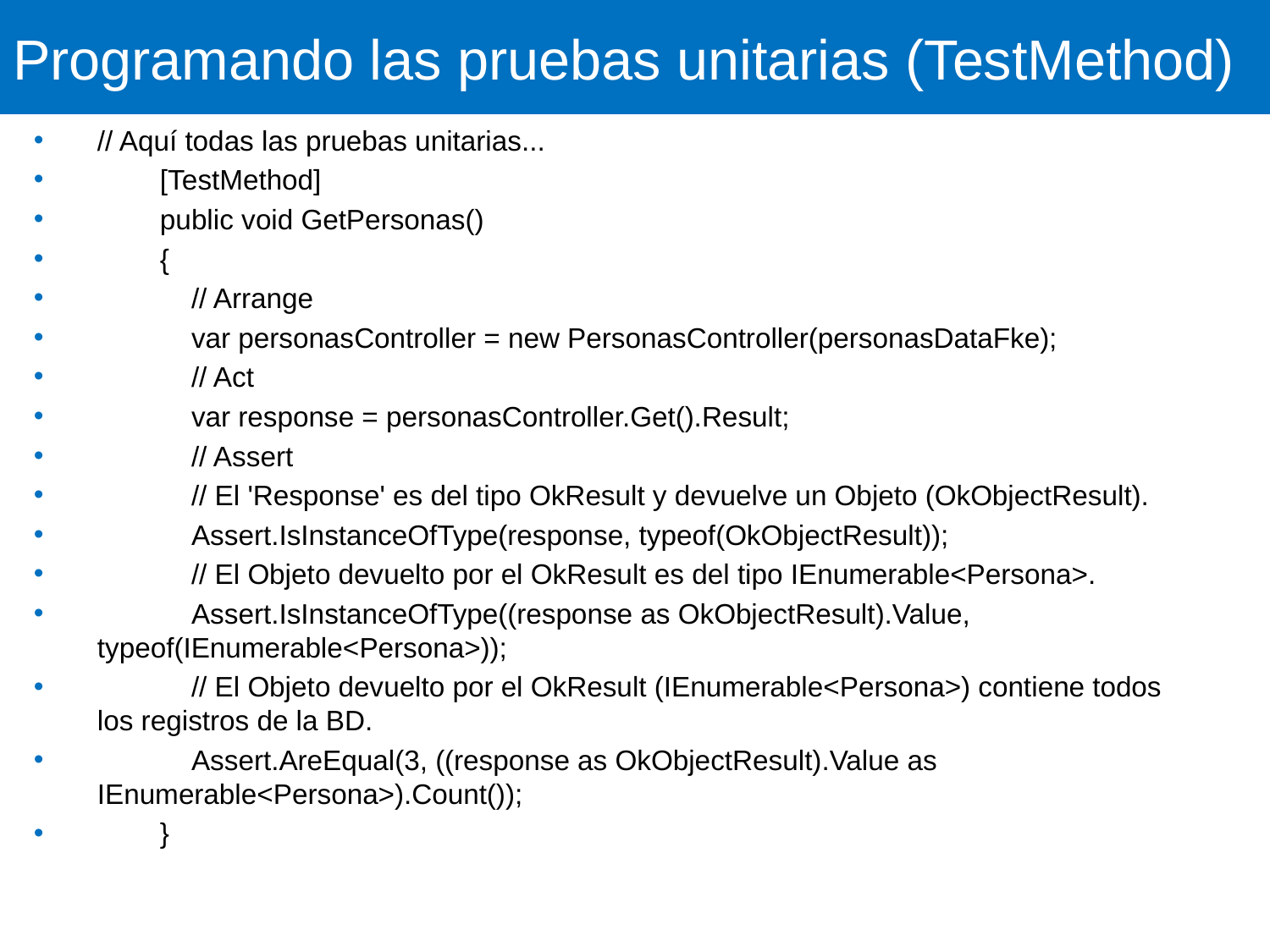

# Programando las pruebas unitarias (TestMethod)
// Aquí todas las pruebas unitarias...
        [TestMethod]
        public void GetPersonas()
        {
            // Arrange
            var personasController = new PersonasController(personasDataFke);
            // Act
            var response = personasController.Get().Result;
            // Assert
            // El 'Response' es del tipo OkResult y devuelve un Objeto (OkObjectResult).
            Assert.IsInstanceOfType(response, typeof(OkObjectResult));
            // El Objeto devuelto por el OkResult es del tipo IEnumerable<Persona>.
            Assert.IsInstanceOfType((response as OkObjectResult).Value, typeof(IEnumerable<Persona>));
            // El Objeto devuelto por el OkResult (IEnumerable<Persona>) contiene todos los registros de la BD.
            Assert.AreEqual(3, ((response as OkObjectResult).Value as IEnumerable<Persona>).Count());
        }